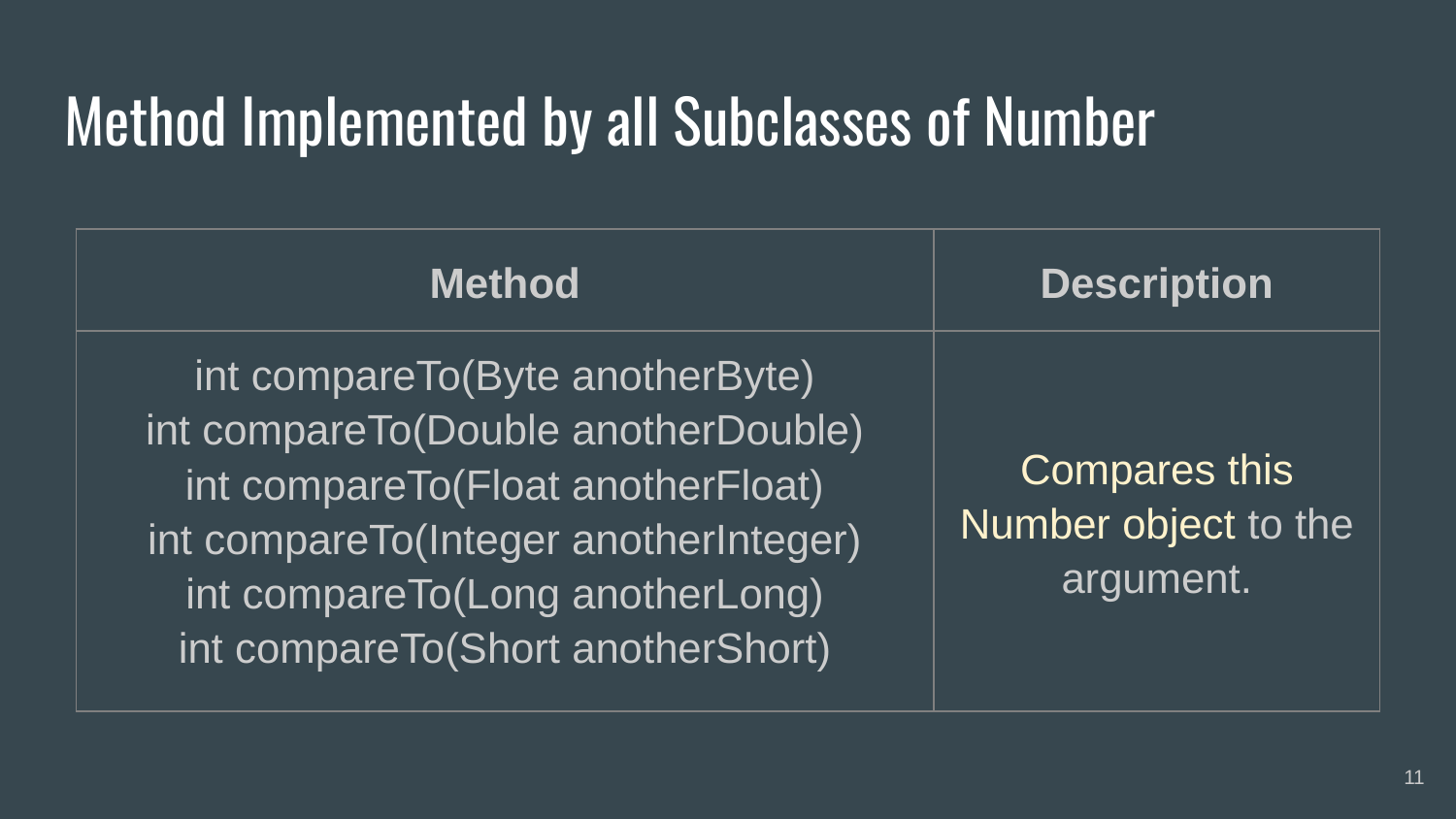

# Method Implemented by all Subclasses of Number
| Method | Description |
| --- | --- |
| int compareTo(Byte anotherByte) int compareTo(Double anotherDouble) int compareTo(Float anotherFloat) int compareTo(Integer anotherInteger) int compareTo(Long anotherLong) int compareTo(Short anotherShort) | Compares this Number object to the argument. |
11